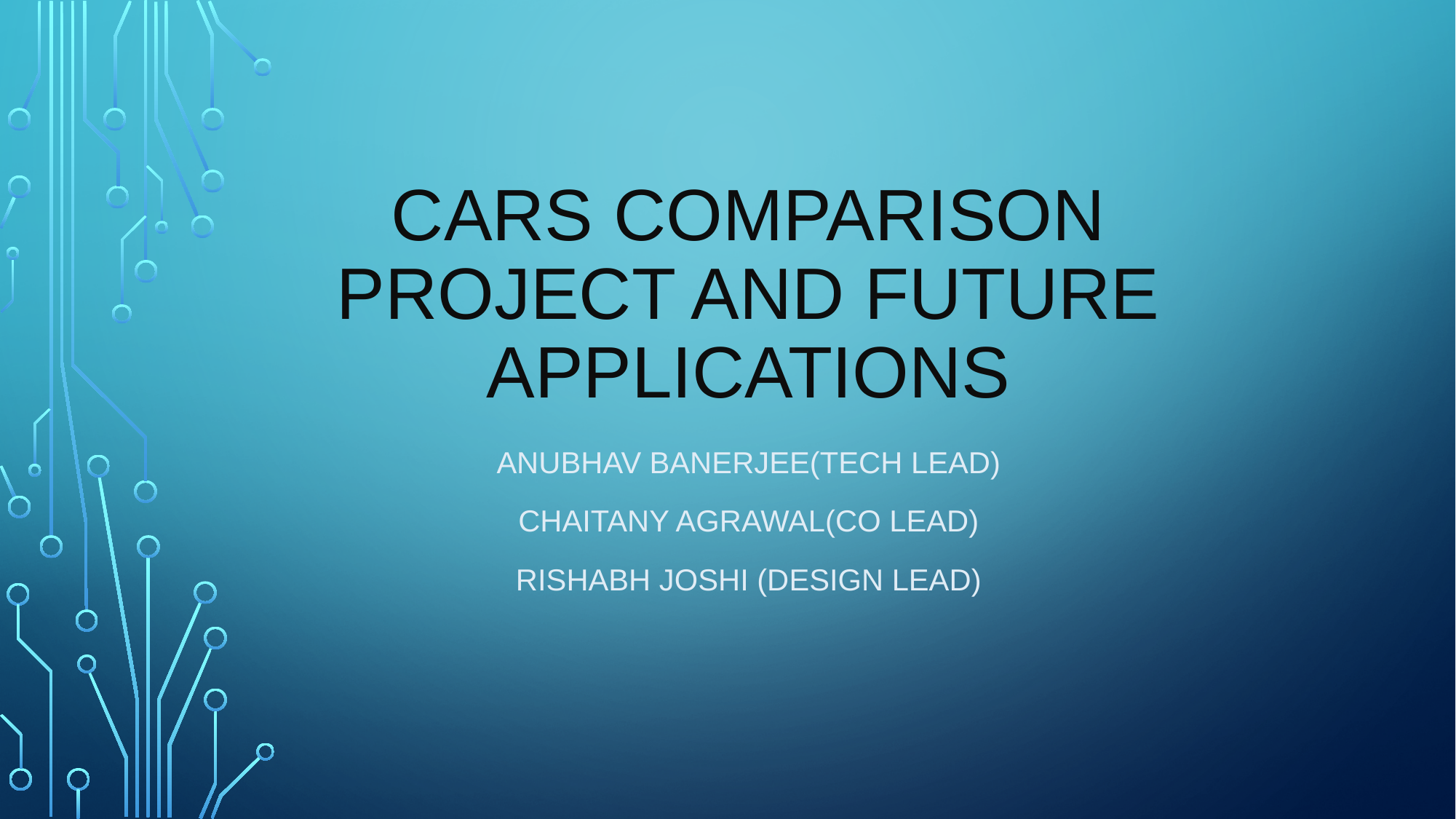

# CARS COMPARISON PROJECT AND FUTURE APPLICATIONS
ANUBHAV BANERJEE(TECH LEAD)
CHAITANY AGRAWAL(CO LEAD)
RISHABH JOSHI (DESIGN LEAD)